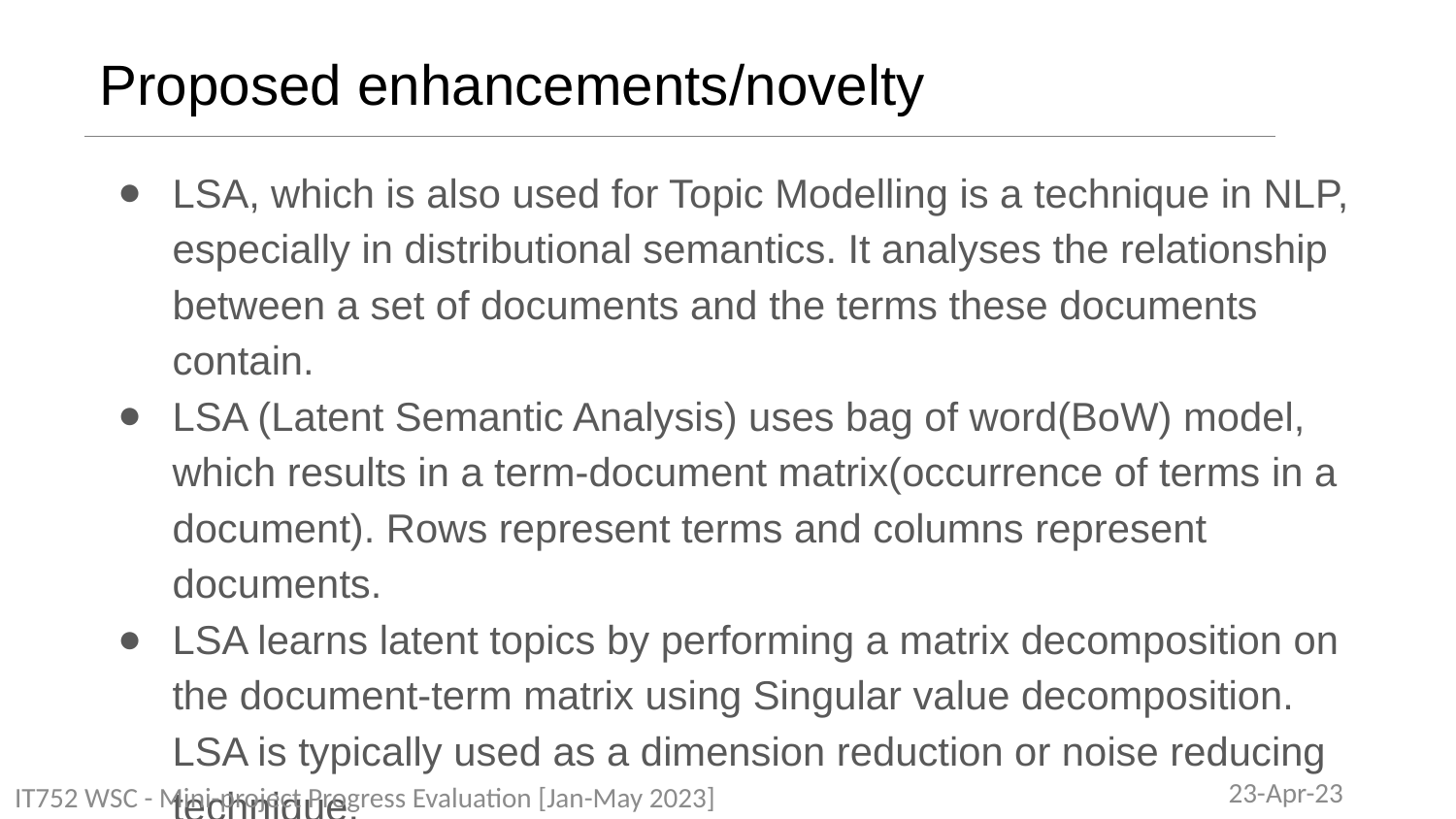

# Proposed enhancements/novelty
LSA, which is also used for Topic Modelling is a technique in NLP, especially in distributional semantics. It analyses the relationship between a set of documents and the terms these documents contain.
LSA (Latent Semantic Analysis) uses bag of word(BoW) model, which results in a term-document matrix(occurrence of terms in a document). Rows represent terms and columns represent documents.
LSA learns latent topics by performing a matrix decomposition on the document-term matrix using Singular value decomposition. LSA is typically used as a dimension reduction or noise reducing technique.

23-Apr-23
IT752 WSC - Mini-project Progress Evaluation [Jan-May 2023]